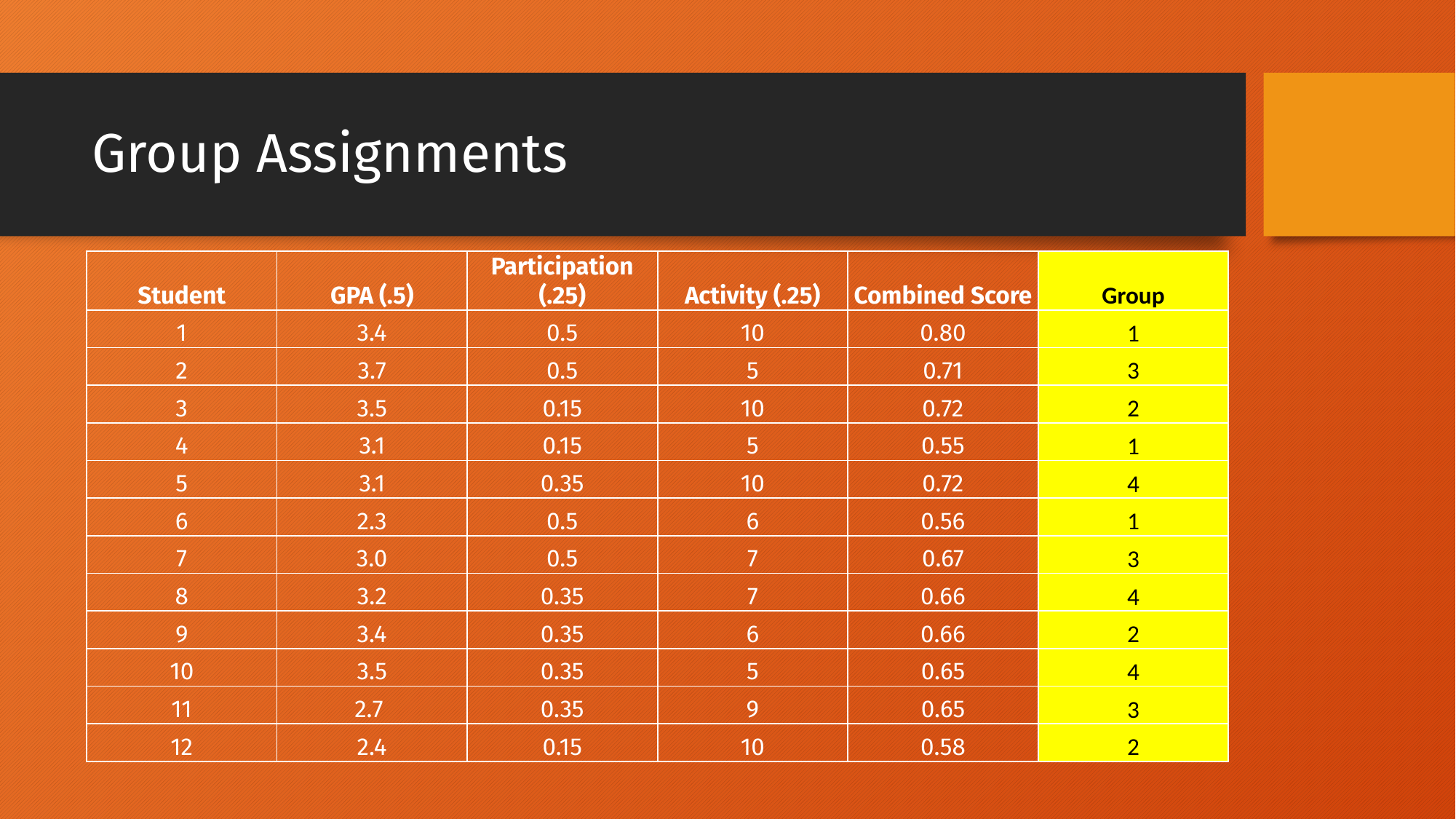

# Group Assignments
| Student | GPA (.5) | Participation (.25) | Activity (.25) | Combined Score | Group |
| --- | --- | --- | --- | --- | --- |
| 1 | 3.4 | 0.5 | 10 | 0.80 | 1 |
| 2 | 3.7 | 0.5 | 5 | 0.71 | 3 |
| 3 | 3.5 | 0.15 | 10 | 0.72 | 2 |
| 4 | 3.1 | 0.15 | 5 | 0.55 | 1 |
| 5 | 3.1 | 0.35 | 10 | 0.72 | 4 |
| 6 | 2.3 | 0.5 | 6 | 0.56 | 1 |
| 7 | 3.0 | 0.5 | 7 | 0.67 | 3 |
| 8 | 3.2 | 0.35 | 7 | 0.66 | 4 |
| 9 | 3.4 | 0.35 | 6 | 0.66 | 2 |
| 10 | 3.5 | 0.35 | 5 | 0.65 | 4 |
| 11 | 2.7 | 0.35 | 9 | 0.65 | 3 |
| 12 | 2.4 | 0.15 | 10 | 0.58 | 2 |